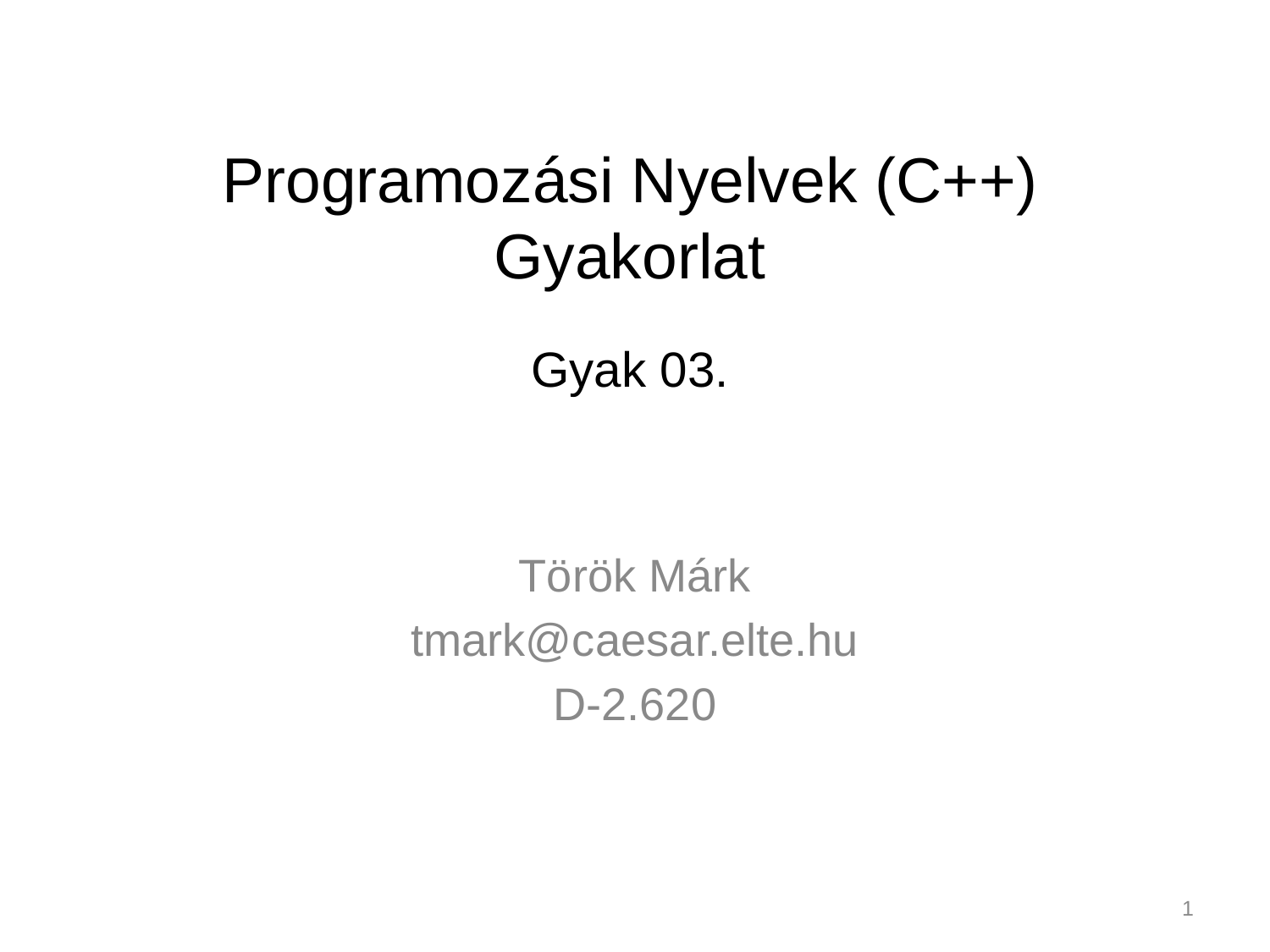

Programozási Nyelvek (C++) Gyakorlat
Gyak 03.
Török Márk
tmark@caesar.elte.hu
D-2.620
1